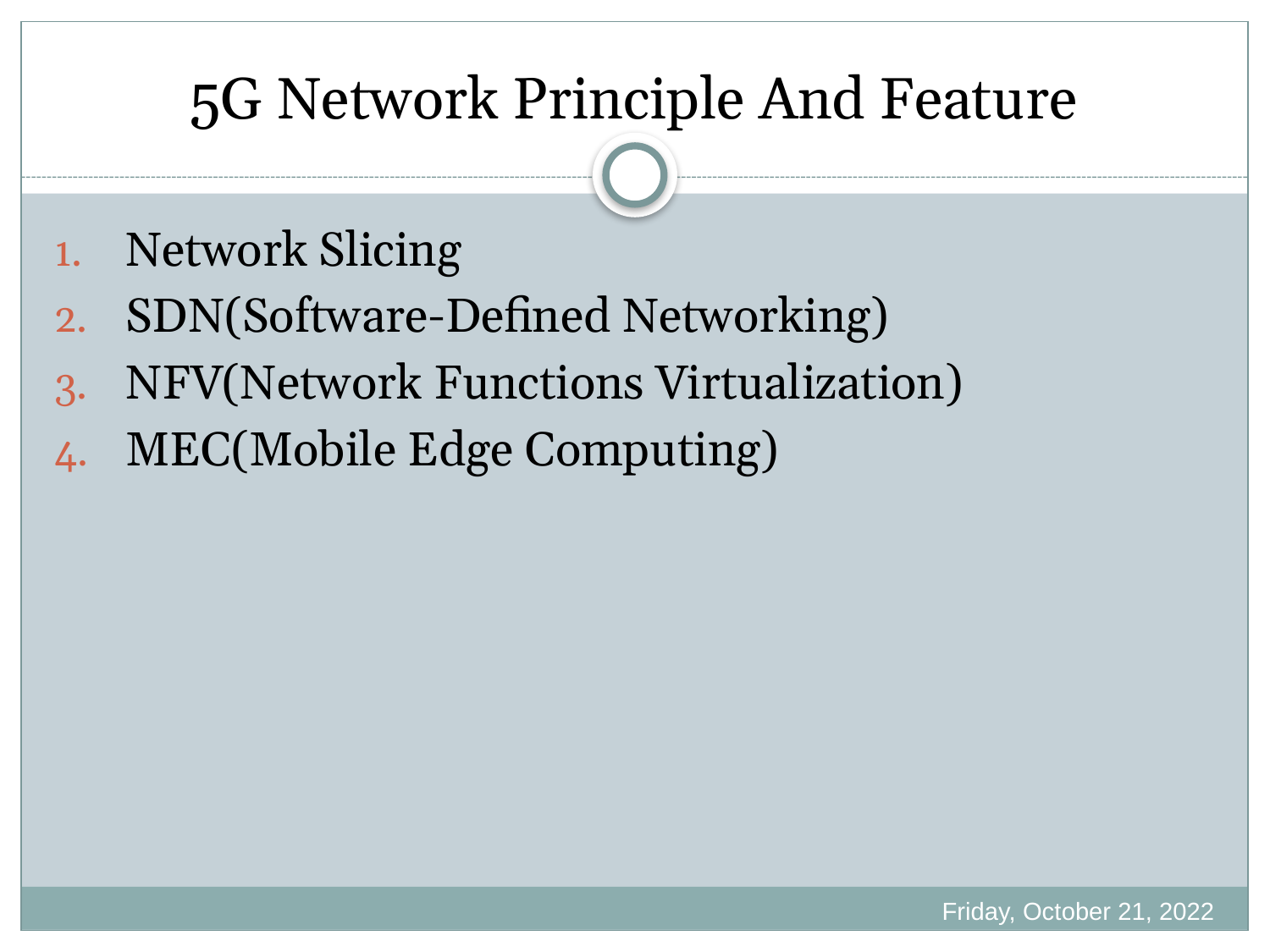

# 5G Network Principle And Feature
Network Slicing
SDN(Software-Defined Networking)
NFV(Network Functions Virtualization)
MEC(Mobile Edge Computing)
Friday, October 21, 2022